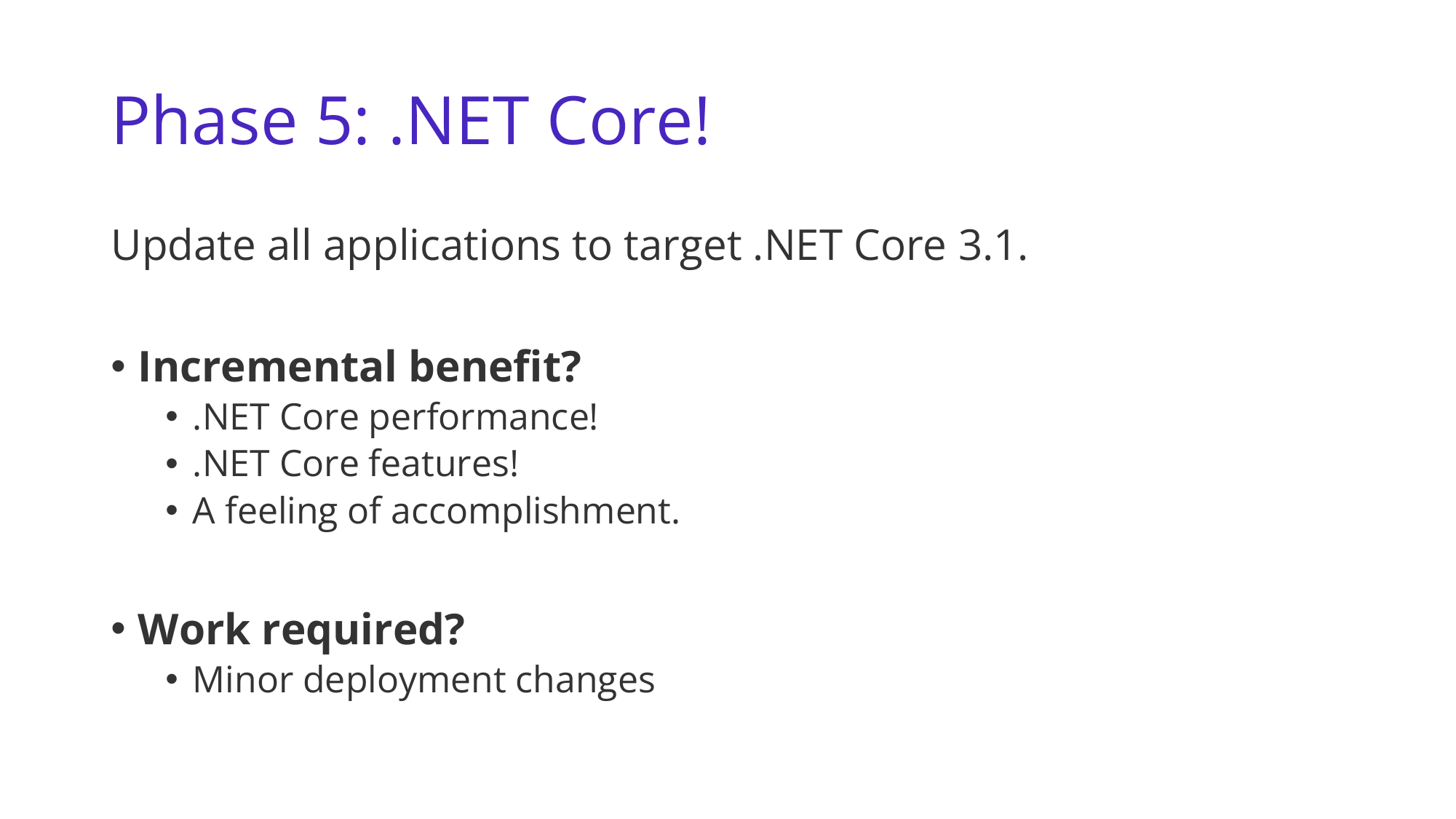

# Phase 5: .NET Core!
Update all applications to target .NET Core 3.1.

Incremental benefit?
.NET Core performance!
.NET Core features!
A feeling of accomplishment.

Work required?
Minor deployment changes